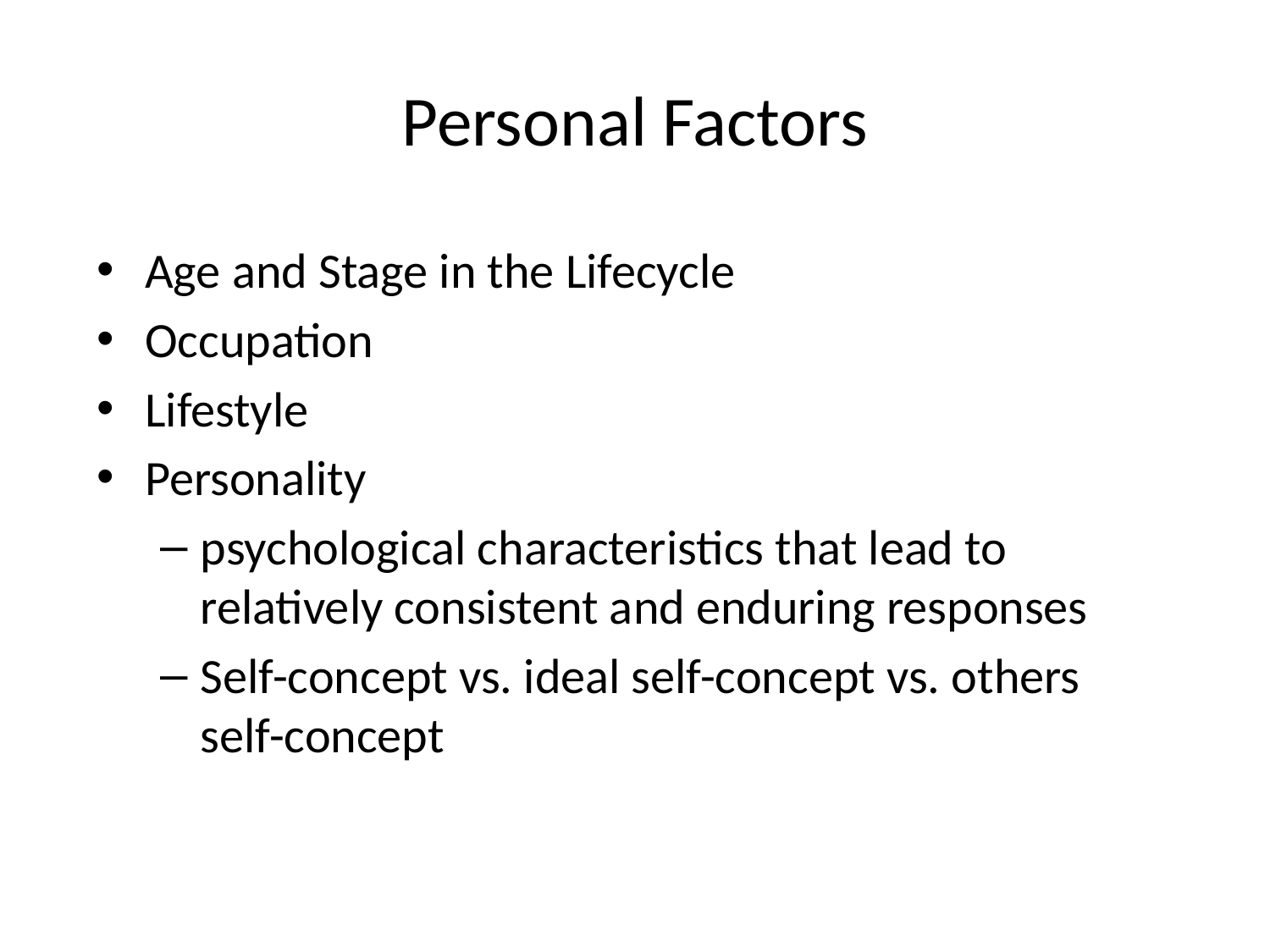

# Personal Factors
Age and Stage in the Lifecycle
Occupation
Lifestyle
Personality
psychological characteristics that lead to relatively consistent and enduring responses
Self-concept vs. ideal self-concept vs. others self-concept